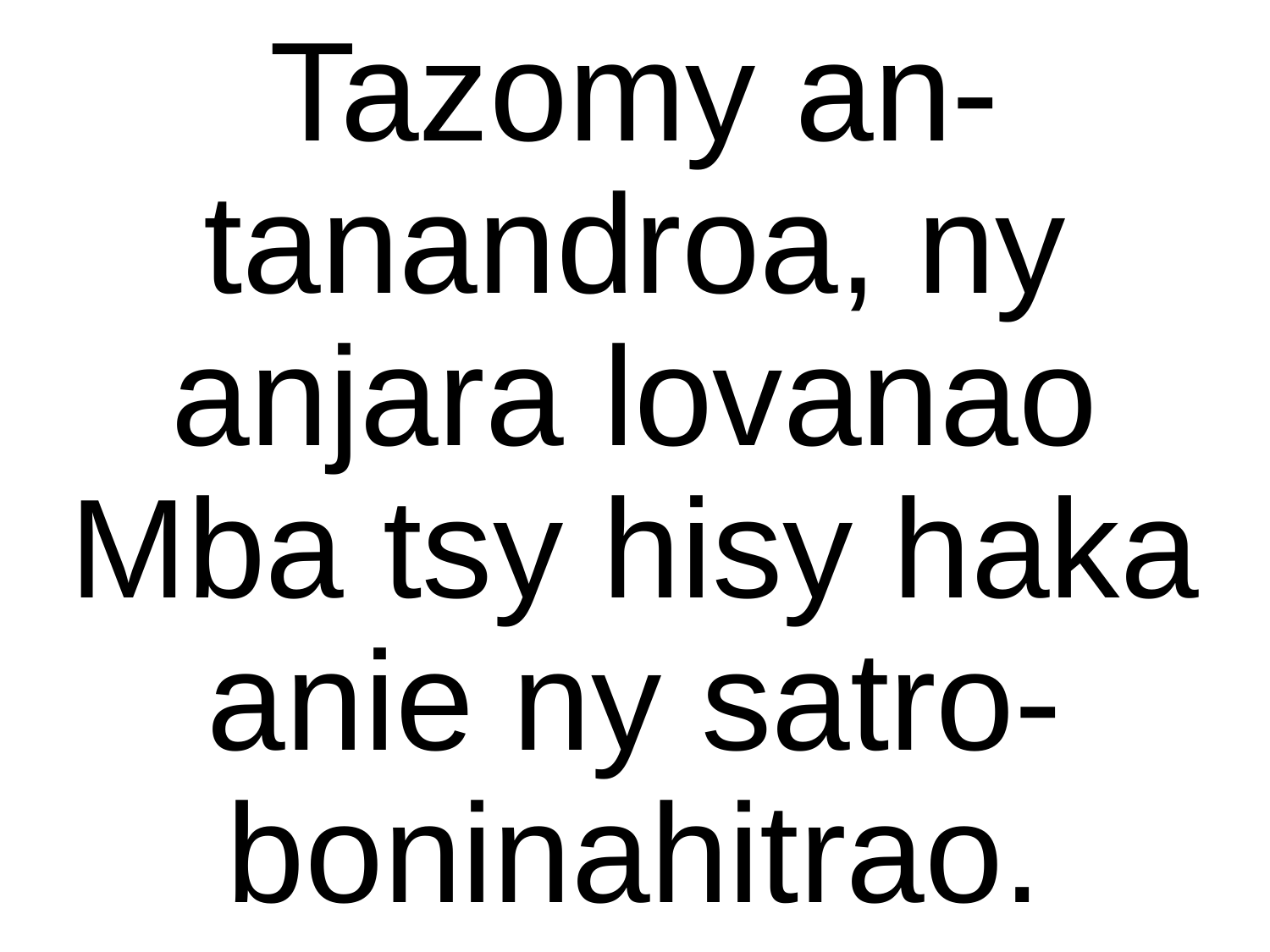

# Tazomy an-tanandroa, ny anjara lovanao Mba tsy hisy haka anie ny satro-boninahitrao.